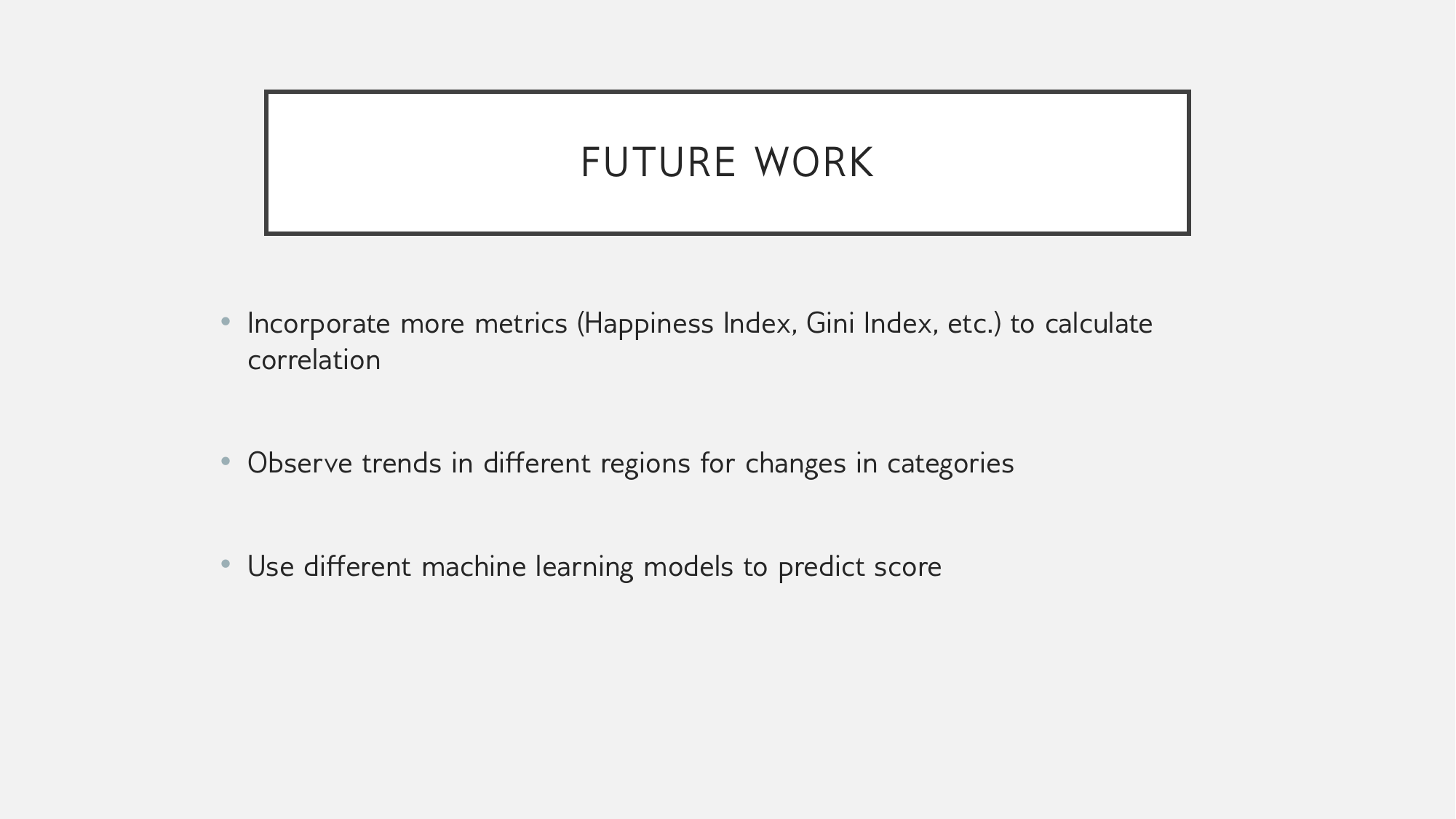

# Future work
Incorporate more metrics (Happiness Index, Gini Index, etc.) to calculate correlation

Observe trends in different regions for changes in categories

Use different machine learning models to predict score